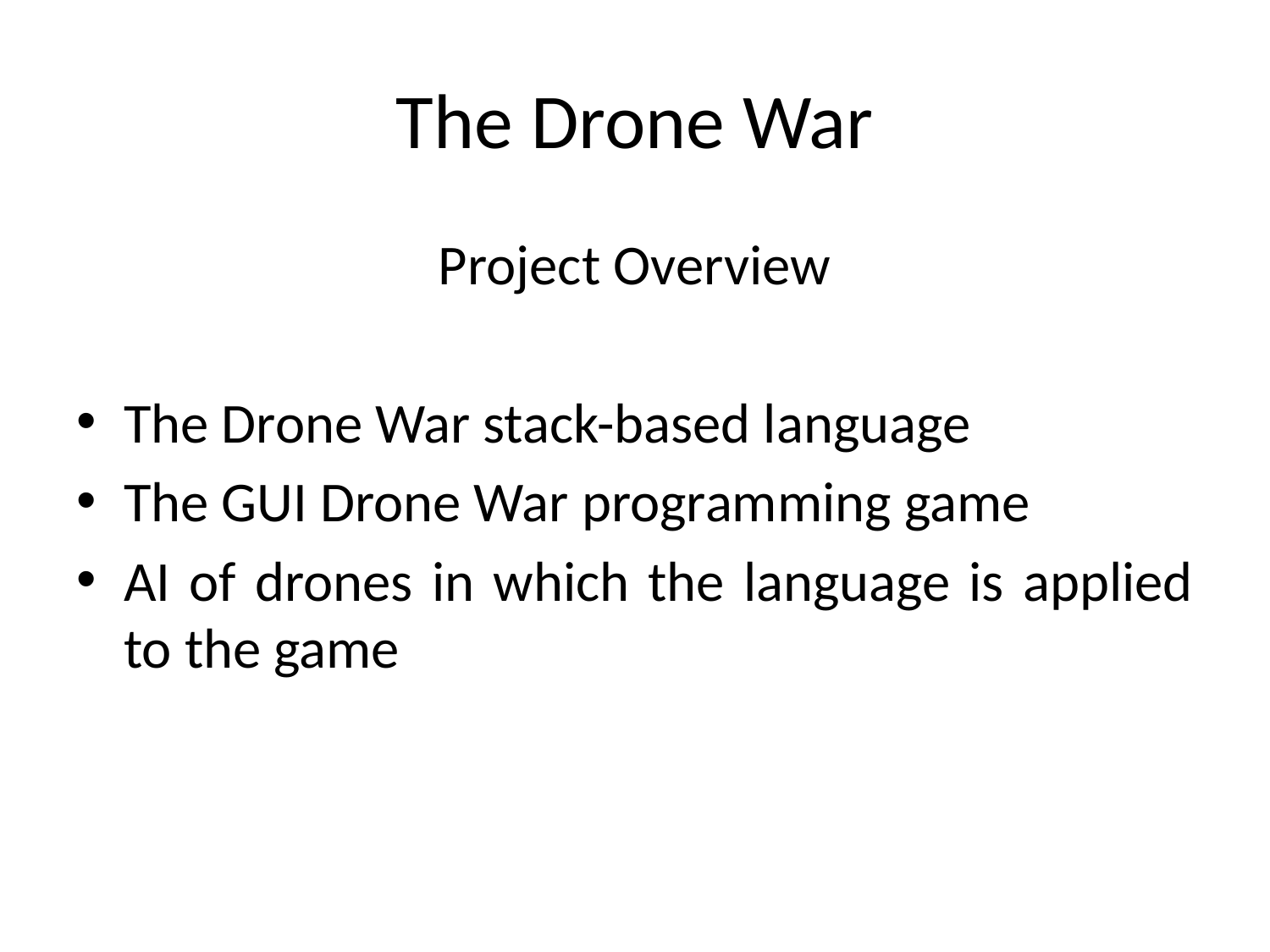

# The Drone War
Project Overview

The Drone War stack-based language
The GUI Drone War programming game
AI of drones in which the language is applied to the game